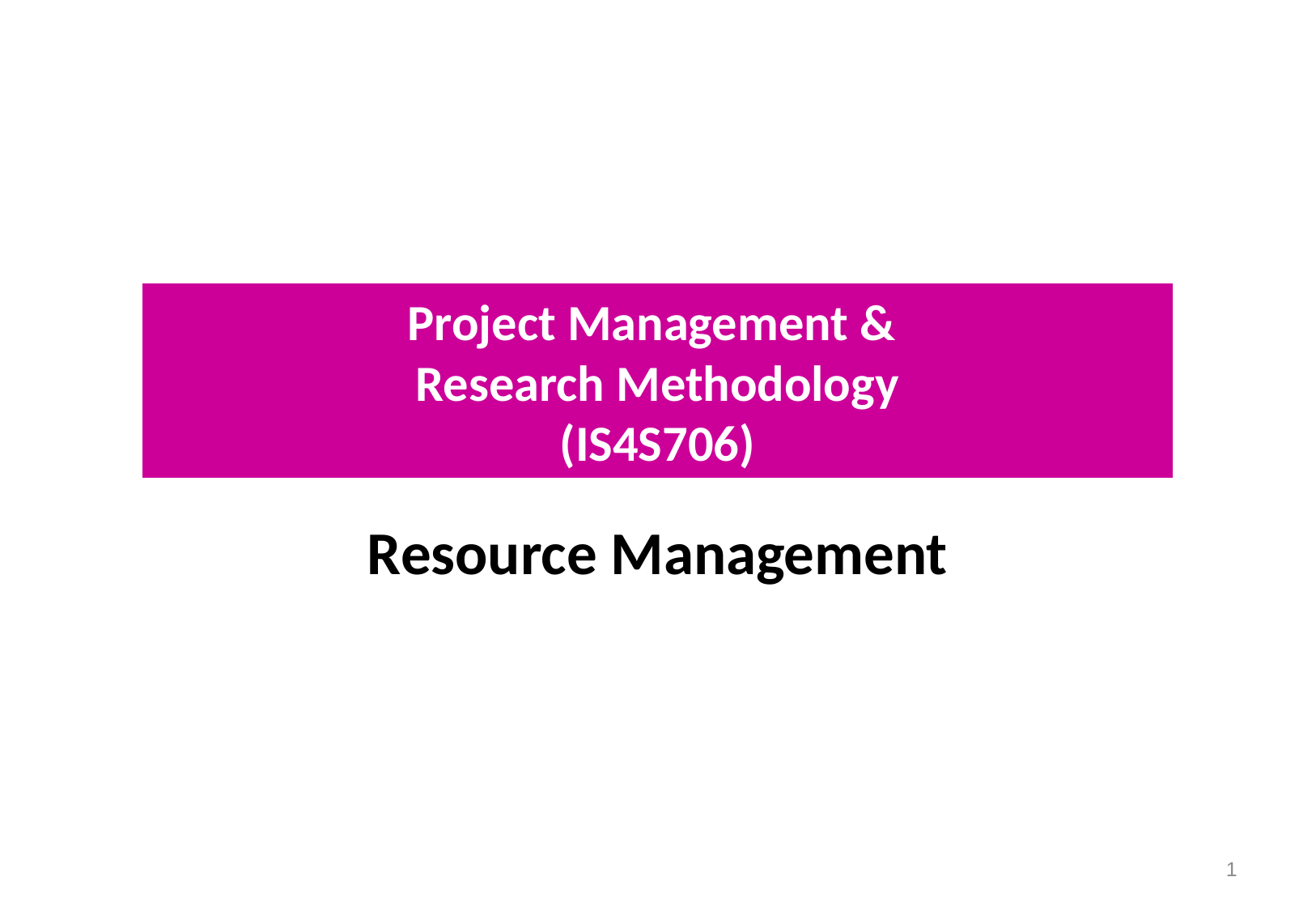

# Project Management & Research Methodology (IS4S706)
Resource Management

1